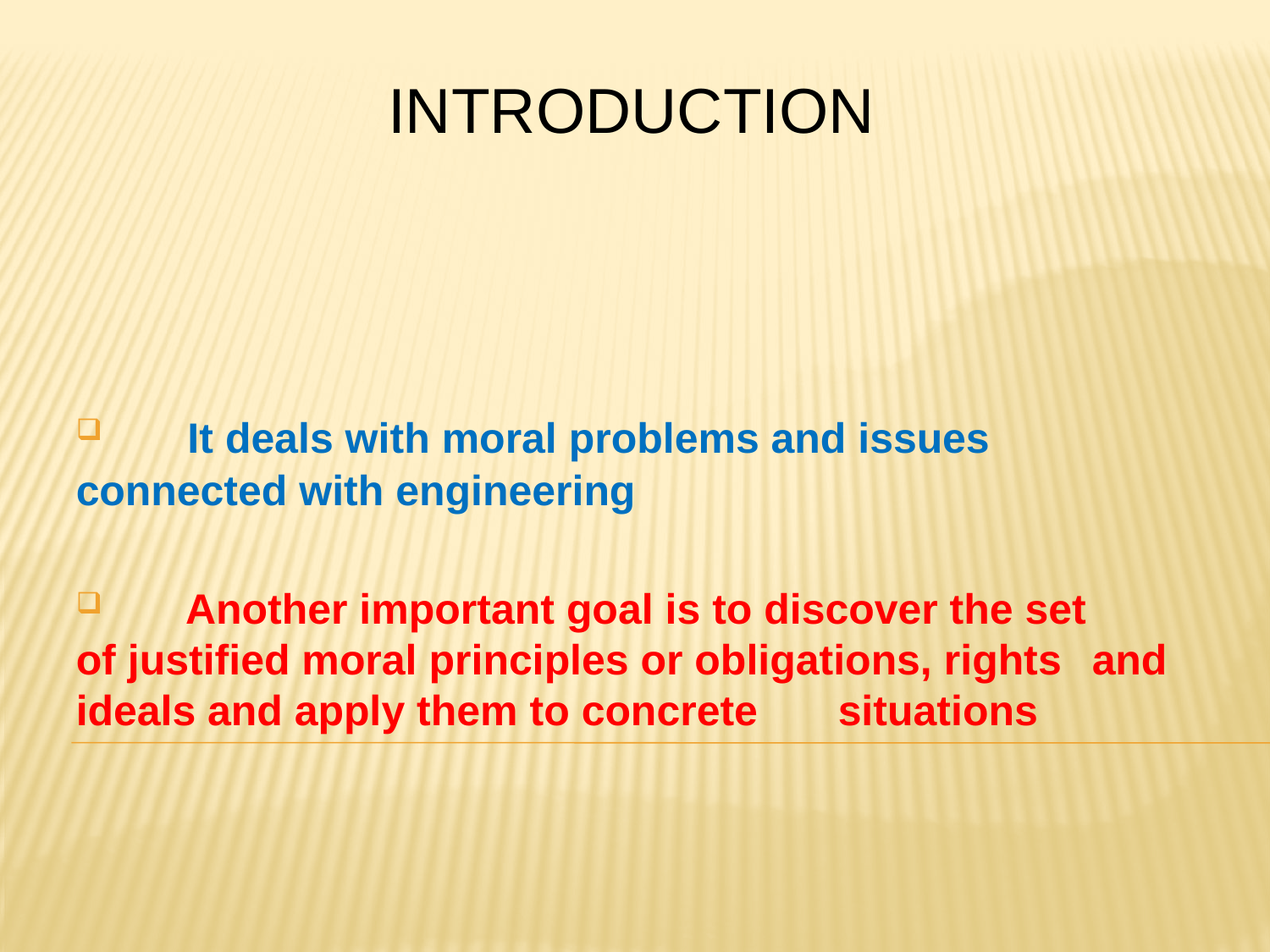

# INTRODUCTION
       It deals with moral problems and issues 	connected with engineering

       Another important goal is to discover the set 	of justified moral principles or obligations, rights 	and ideals and apply them to concrete 	situations